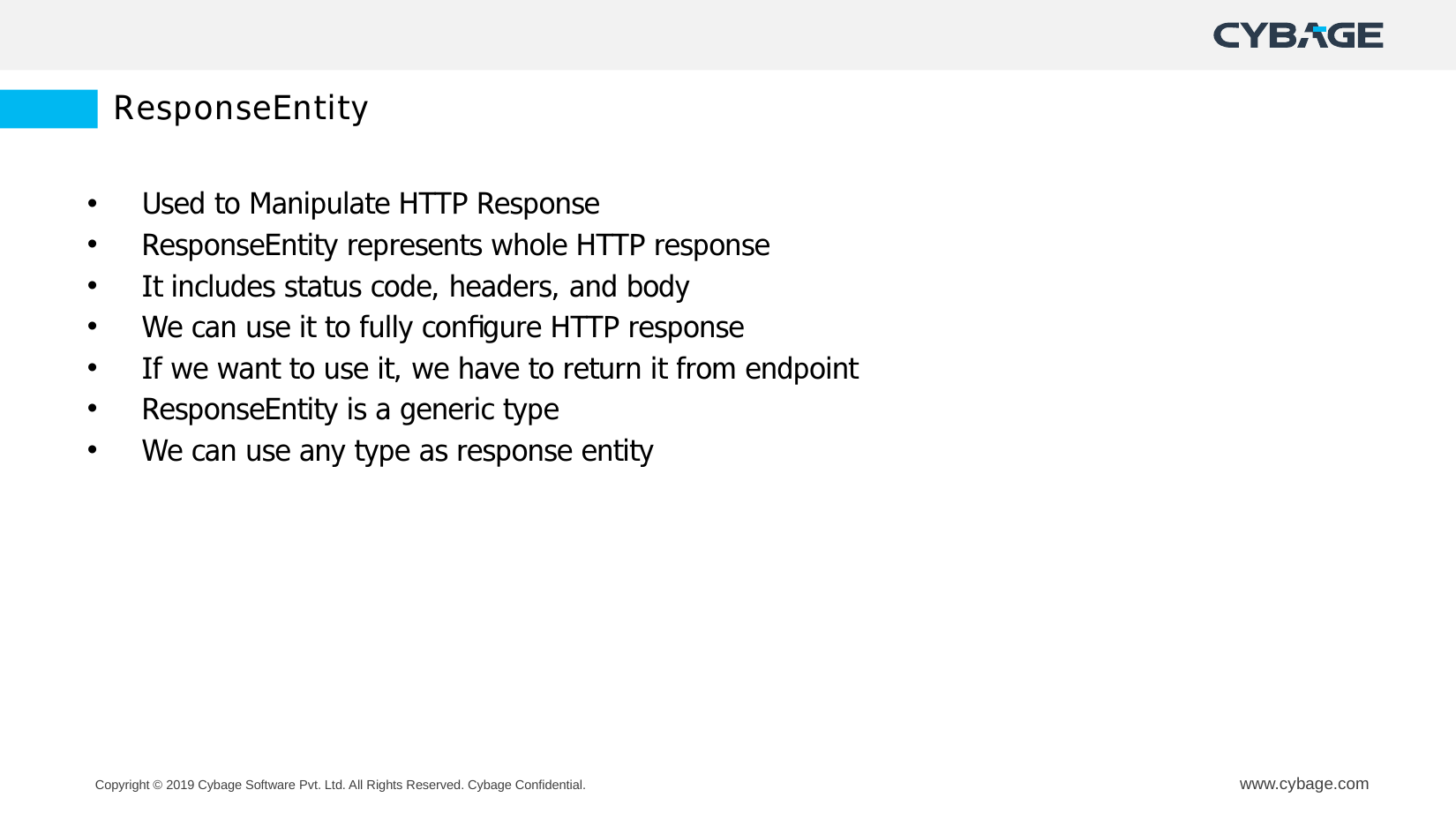

# ResponseEntity
Used to Manipulate HTTP Response
ResponseEntity represents whole HTTP response
It includes status code, headers, and body
We can use it to fully configure HTTP response
If we want to use it, we have to return it from endpoint
ResponseEntity is a generic type
We can use any type as response entity